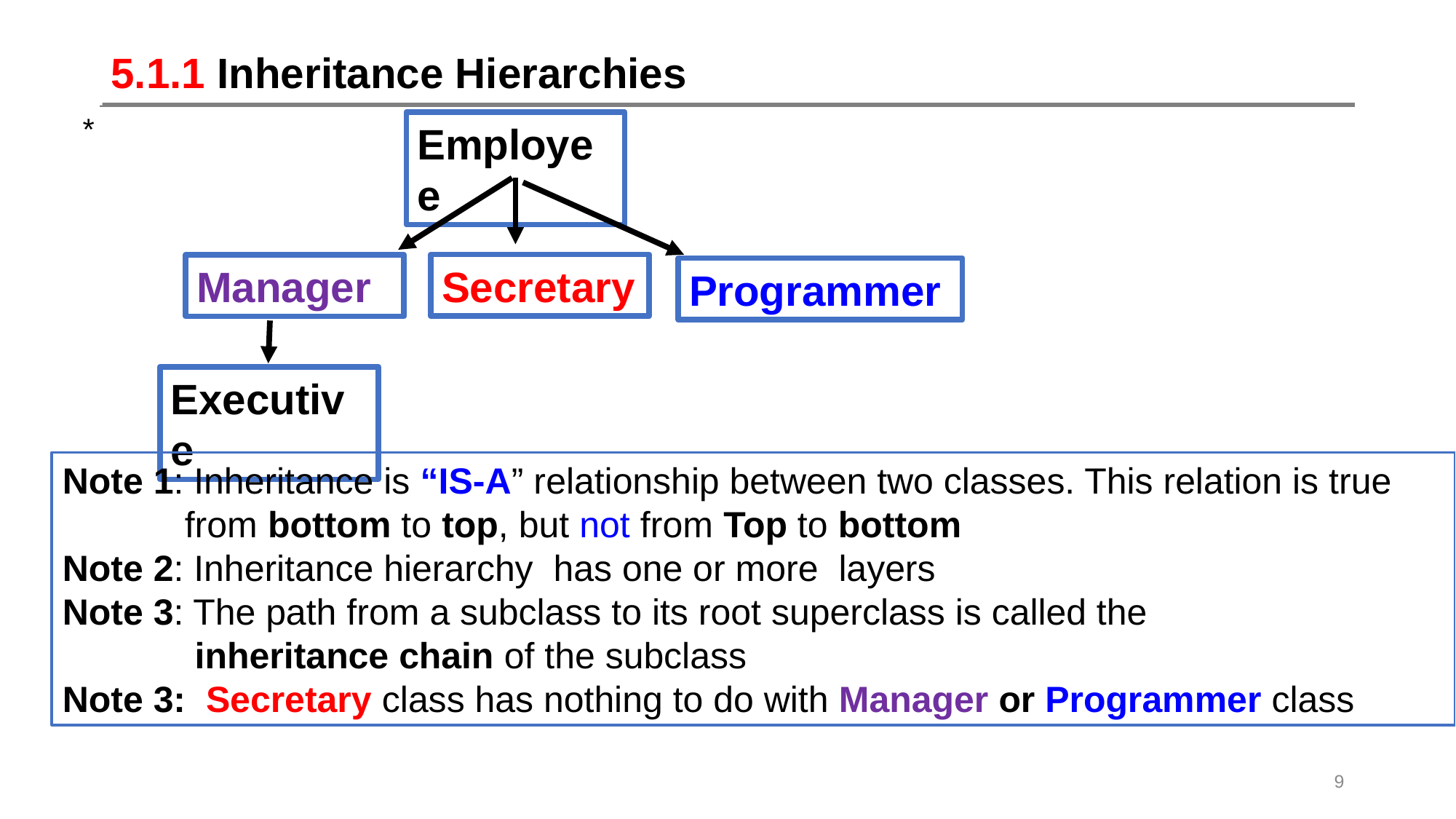

# 5.1.1 Inheritance Hierarchies
*
Employee
Secretary
Manager
Programmer
Executive
Note 1: Inheritance is “IS-A” relationship between two classes. This relation is true
            from bottom to top, but not from Top to bottom
Note 2: Inheritance hierarchy  has one or more  layers
Note 3: The path from a subclass to its root superclass is called the
             inheritance chain of the subclass
Note 3:  Secretary class has nothing to do with Manager or Programmer class
9